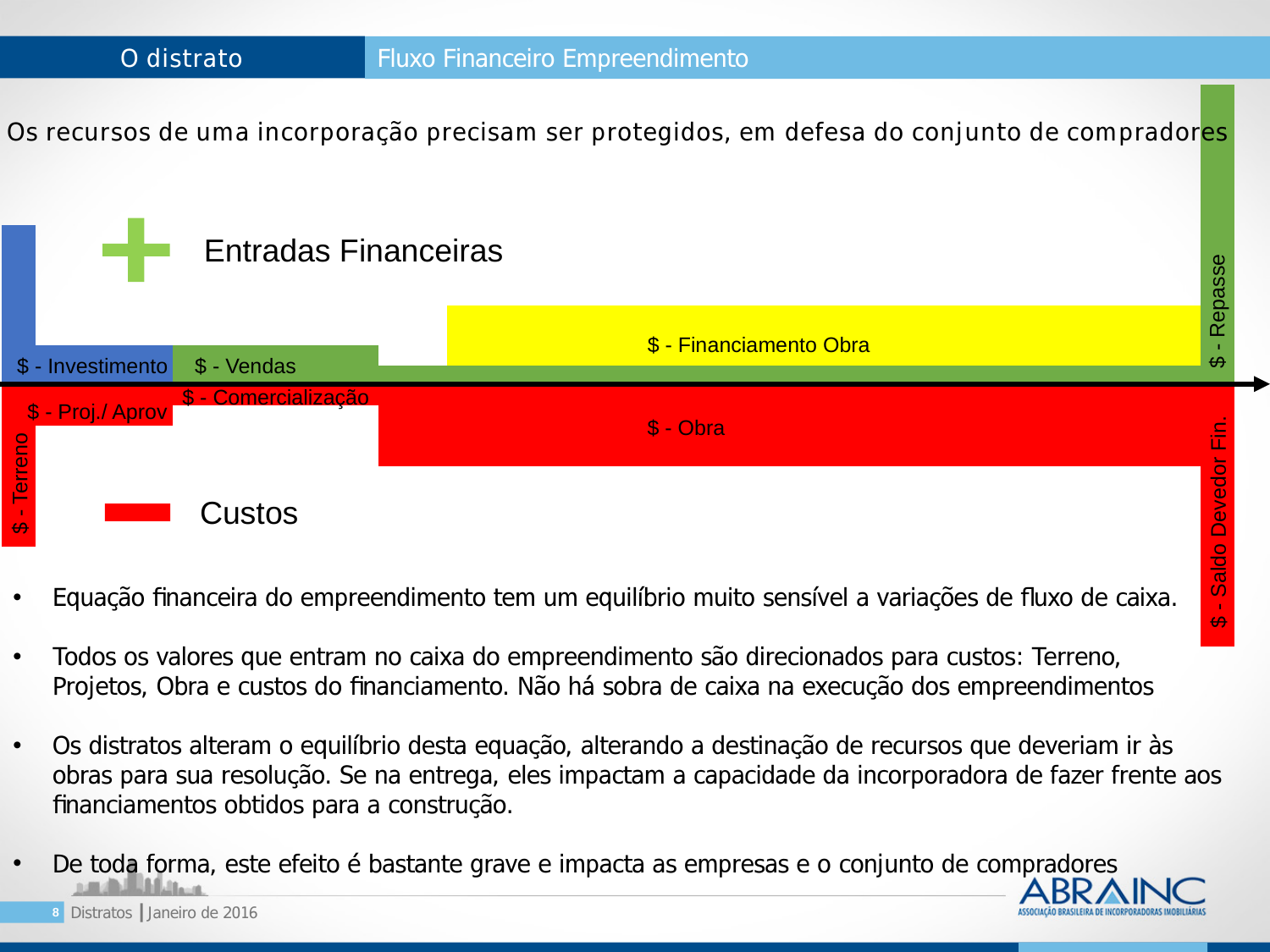

O distrato
Fluxo Financeiro Empreendimento
|  |  |  |  |  |  |  |  |  |  |  |  |  |  |  |  |  |  |  |  |  |  |  |  |  |  |  |  |  |  |  |  |  |  |  |  |
| --- | --- | --- | --- | --- | --- | --- | --- | --- | --- | --- | --- | --- | --- | --- | --- | --- | --- | --- | --- | --- | --- | --- | --- | --- | --- | --- | --- | --- | --- | --- | --- | --- | --- | --- | --- |
|  |  |  |  |  |  |  |  |  |  |  |  |  |  |  |  |  |  |  |  |  |  |  |  |  |  |  |  |  |  |  |  |  |  |  |  |
|  |  |  |  |  |  |  |  |  |  |  |  |  |  |  |  |  |  |  |  |  |  |  |  |  |  |  |  |  |  |  |  |  |  |  |  |
|  |  |  |  |  |  |  |  |  |  |  |  |  |  |  |  |  |  |  |  |  |  |  |  |  |  |  |  |  |  |  |  |  |  |  |  |
|  |  |  |  |  |  |  |  |  |  |  |  |  |  |  |  |  |  |  |  |  |  |  |  |  |  |  |  |  |  |  |  |  |  |  |  |
|  |  |  |  |  |  |  |  |  |  |  |  |  |  |  |  |  |  |  |  |  |  |  |  |  |  |  |  |  |  |  |  |  |  |  |  |
|  |  |  |  |  |  |  |  |  |  |  |  |  |  |  |  |  |  |  |  |  |  |  |  |  |  |  |  |  |  |  |  |  |  |  |  |
|  |  |  |  |  |  |  |  |  |  |  |  |  |  |  |  |  |  |  |  |  |  |  |  |  |  |  |  |  |  |  |  |  |  |  |  |
|  |  |  |  |  |  |  |  |  |  |  |  |  |  |  |  |  |  |  |  |  |  |  |  |  |  |  |  |  |  |  |  |  |  |  |  |
|  |  |  |  |  |  |  |  |  |  |  |  |  |  |  |  |  |  |  |  |  |  |  |  |  |  |  |  |  |  |  |  |  |  |  |  |
|  |  |  |  |  |  |  |  |  |  |  |  |  |  |  |  |  |  |  |  |  |  |  |  |  |  |  |  |  |  |  |  |  |  |  |  |
|  |  |  |  |  |  |  |  |  |  |  |  |  |  |  |  |  |  |  |  |  |  |  |  |  |  |  |  |  |  |  |  |  |  |  |  |
|  |  |  |  |  |  |  |  |  |  |  |  |  |  |  |  |  |  |  |  |  |  |  |  |  |  |  |  |  |  |  |  |  |  |  |  |
|  |  |  |  |  |  |  |  |  |  |  |  |  |  |  |  |  |  |  |  |  |  |  |  |  |  |  |  |  |  |  |  |  |  |  |  |
|  |  |  |  |  |  |  |  |  |  |  |  |  |  |  |  |  |  |  |  |  |  |  |  |  |  |  |  |  |  |  |  |  |  |  |  |
|  |  |  |  |  |  |  |  |  |  |  |  |  |  |  |  |  |  |  |  |  |  |  |  |  |  |  |  |  |  |  |  |  |  |  |  |
|  |  |  |  |  |  |  |  |  |  |  |  |  |  |  |  |  |  |  |  |  |  |  |  |  |  |  |  |  |  |  |  |  |  |  |  |
|  |  |  |  |  |  |  |  |  |  |  |  |  |  |  |  |  |  |  |  |  |  |  |  |  |  |  |  |  |  |  |  |  |  |  |  |
|  |  |  |  |  |  |  |  |  |  |  |  |  |  |  |  |  |  |  |  |  |  |  |  |  |  |  |  |  |  |  |  |  |  |  |  |
|  |  |  |  |  |  |  |  |  |  |  |  |  |  |  |  |  |  |  |  |  |  |  |  |  |  |  |  |  |  |  |  |  |  |  |  |
|  |  |  |  |  |  |  |  |  |  |  |  |  |  |  |  |  |  |  |  |  |  |  |  |  |  |  |  |  |  |  |  |  |  |  |  |
|  |  |  |  |  |  |  |  |  |  |  |  |  |  |  |  |  |  |  |  |  |  |  |  |  |  |  |  |  |  |  |  |  |  |  |  |
|  |  |  |  |  |  |  |  |  |  |  |  |  |  |  |  |  |  |  |  |  |  |  |  |  |  |  |  |  |  |  |  |  |  |  |  |
|  |  |  |  |  |  |  |  |  |  |  |  |  |  |  |  |  |  |  |  |  |  |  |  |  |  |  |  |  |  |  |  |  |  |  |  |
|  |  |  |  |  |  |  |  |  |  |  |  |  |  |  |  |  |  |  |  |  |  |  |  |  |  |  |  |  |  |  |  |  |  |  |  |
|  |  |  |  |  |  |  |  |  |  |  |  |  |  |  |  |  |  |  |  |  |  |  |  |  |  |  |  |  |  |  |  |  |  |  |  |
|  |  |  |  |  |  |  |  |  |  |  |  |  |  |  |  |  |  |  |  |  |  |  |  |  |  |  |  |  |  |  |  |  |  |  |  |
|  |  |  |  |  |  |  |  |  |  |  |  |  |  |  |  |  |  |  |  |  |  |  |  |  |  |  |  |  |  |  |  |  |  |  |  |
Os recursos de uma incorporação precisam ser protegidos, em defesa do conjunto de compradores
$ - Repasse

Entradas Financeiras
$ - Financiamento Obra
$ - Terreno
$ - Investimento
$ - Vendas
$ - Comercialização
$ - Proj./ Aprov
$ - Obra
$ - Saldo Devedor Fin.
Custos

Equação financeira do empreendimento tem um equilíbrio muito sensível a variações de fluxo de caixa.

Todos os valores que entram no caixa do empreendimento são direcionados para custos: Terreno, Projetos, Obra e custos do financiamento. Não há sobra de caixa na execução dos empreendimentos

Os distratos alteram o equilíbrio desta equação, alterando a destinação de recursos que deveriam ir às obras para sua resolução. Se na entrega, eles impactam a capacidade da incorporadora de fazer frente aos financiamentos obtidos para a construção.

De toda forma, este efeito é bastante grave e impacta as empresas e o conjunto de compradores